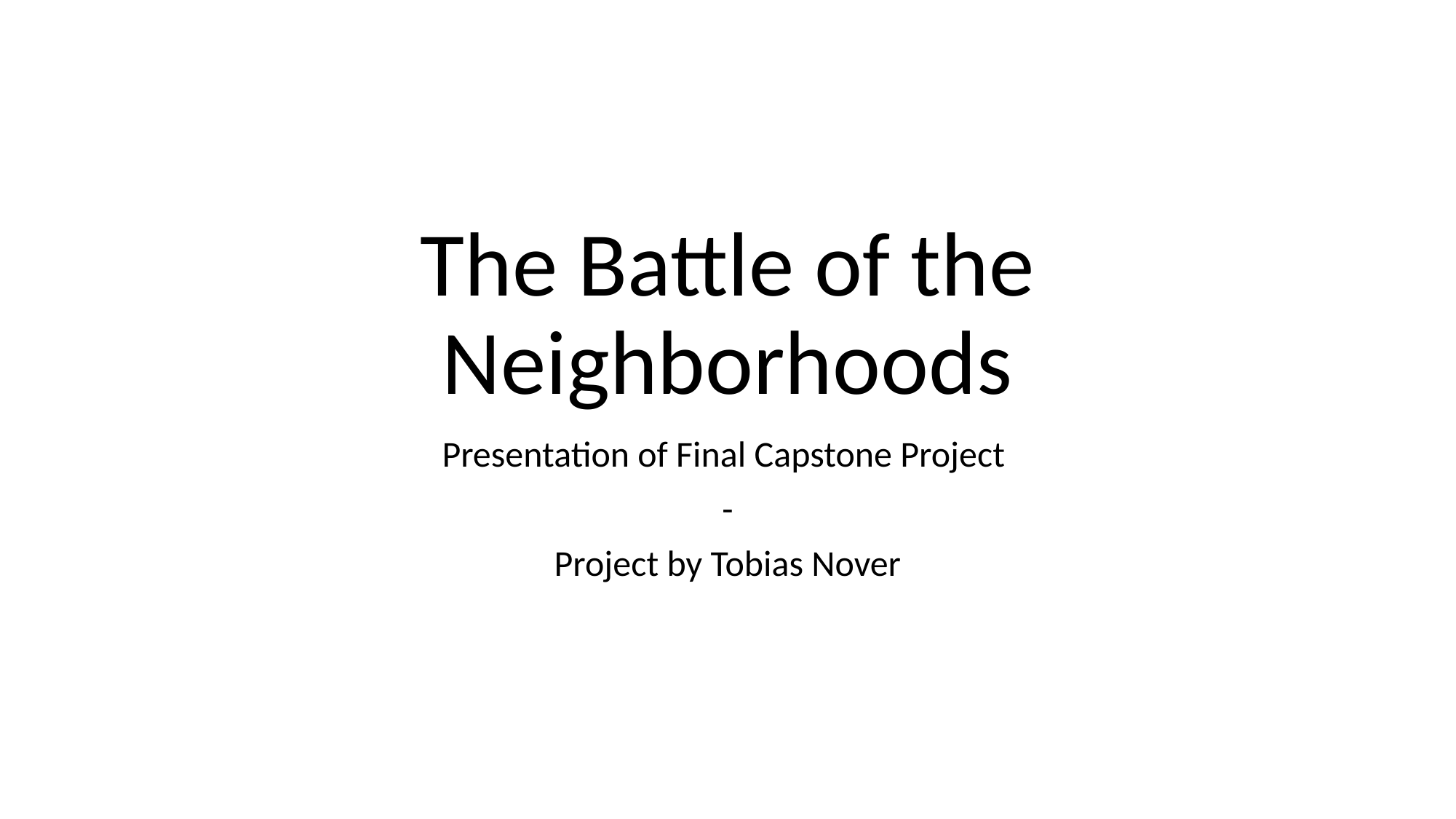

# The Battle of the Neighborhoods
Presentation of Final Capstone Project
-
Project by Tobias Nover